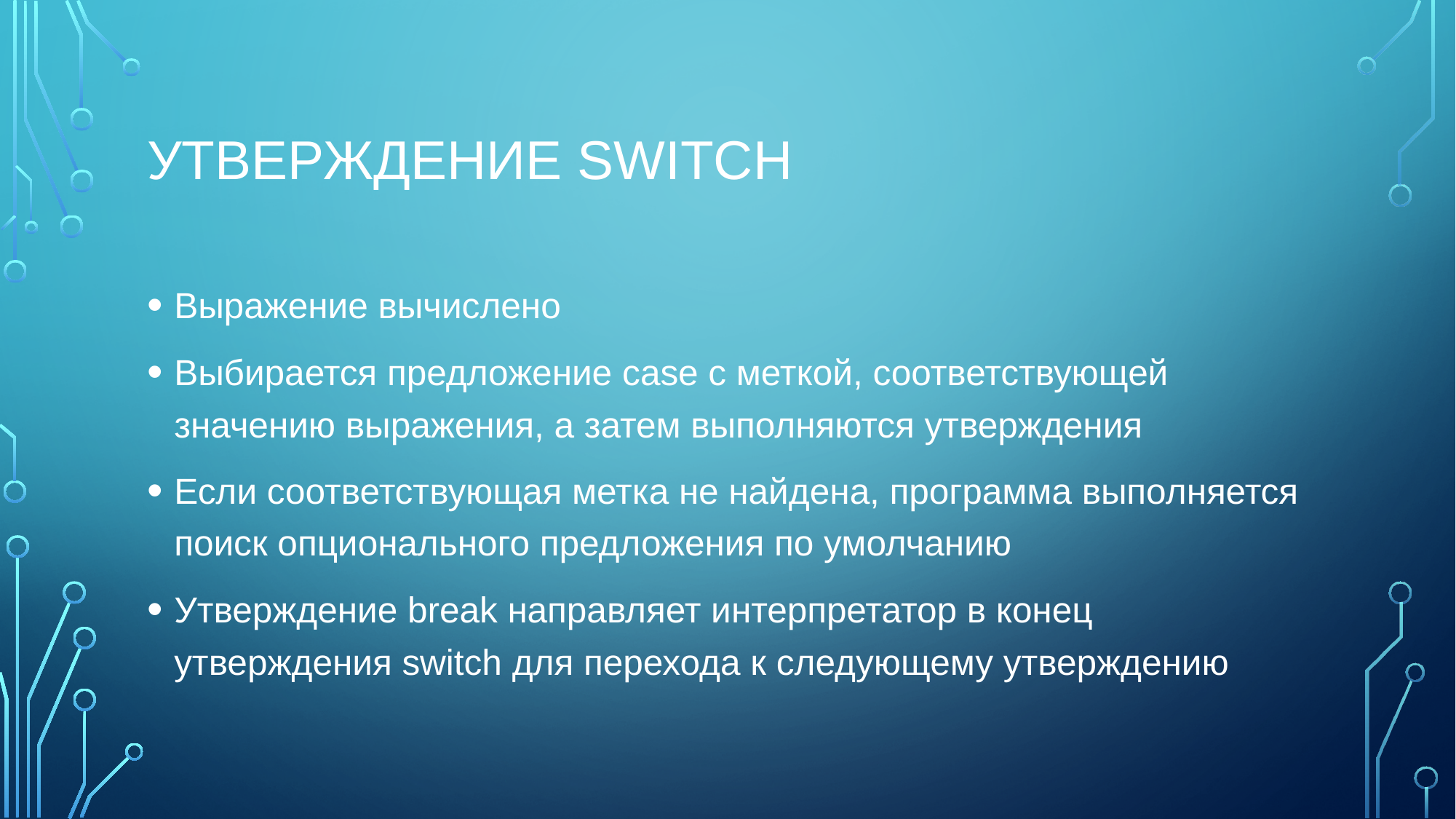

# Утверждение Switch
Выражение вычислено
Выбирается предложение case с меткой, соответствующей значению выражения, а затем выполняются утверждения
Если соответствующая метка не найдена, программа выполняется поиск опционального предложения по умолчанию
Утверждение break направляет интерпретатор в конец утверждения switch для перехода к следующему утверждению